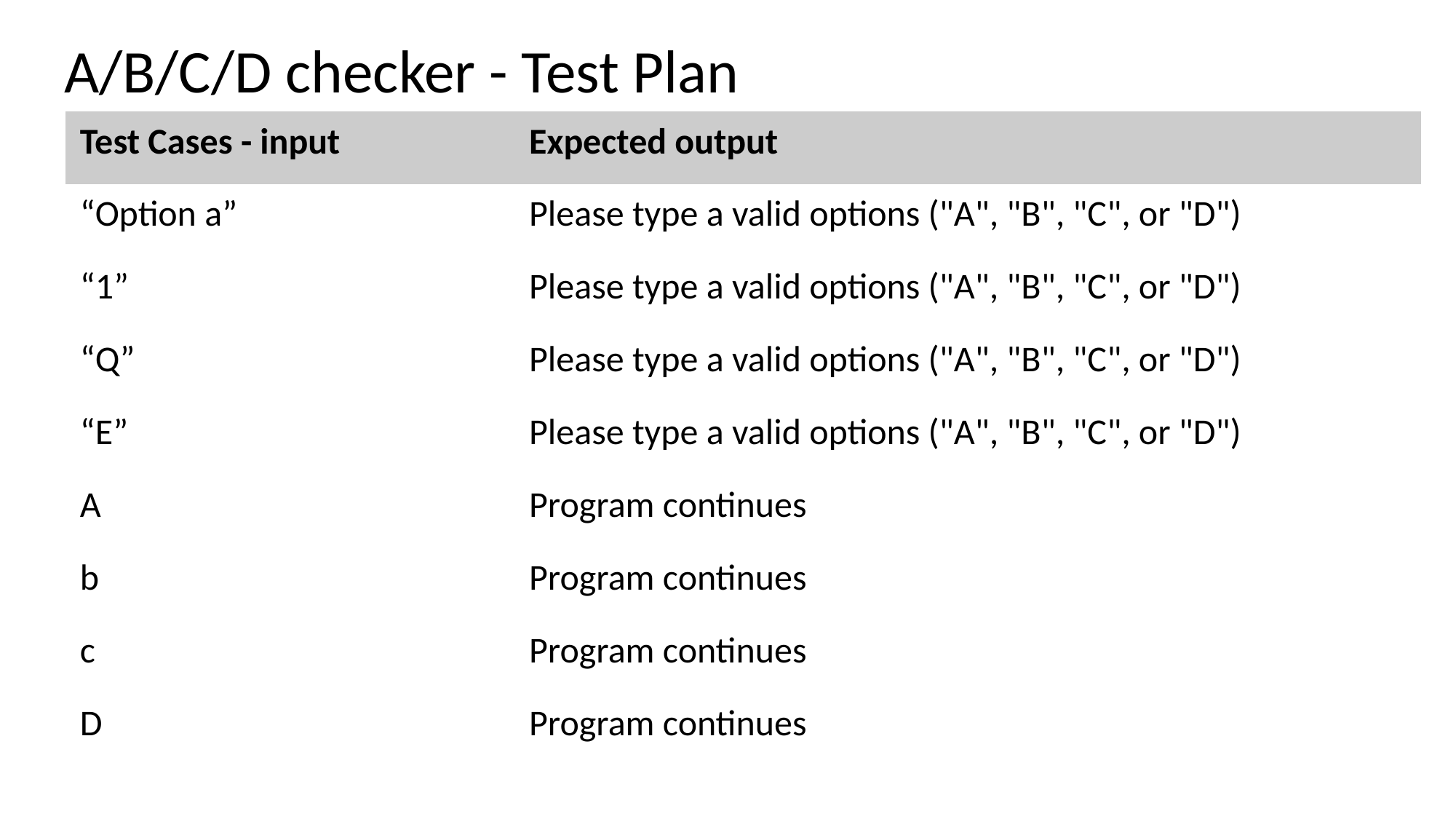

# A/B/C/D checker - Test Plan
| Test Cases - input | Expected output |
| --- | --- |
| “Option a” | Please type a valid options ("A", "B", "C", or "D") |
| “1” | Please type a valid options ("A", "B", "C", or "D") |
| “Q” | Please type a valid options ("A", "B", "C", or "D") |
| “E” | Please type a valid options ("A", "B", "C", or "D") |
| A | Program continues |
| b | Program continues |
| c | Program continues |
| D | Program continues |